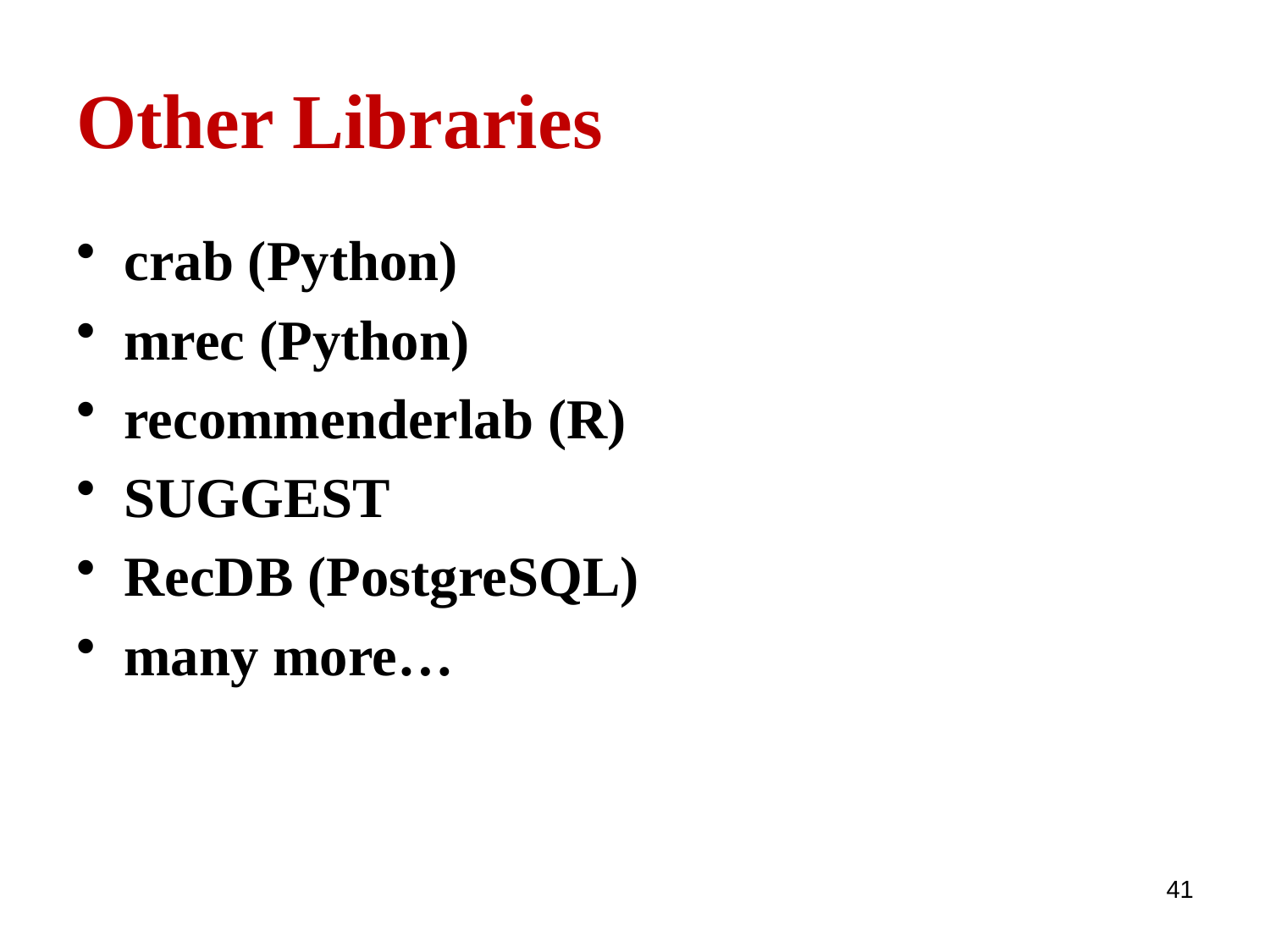

# Other Libraries
crab (Python)
mrec (Python)
recommenderlab (R)
SUGGEST
RecDB (PostgreSQL)
many more…
41